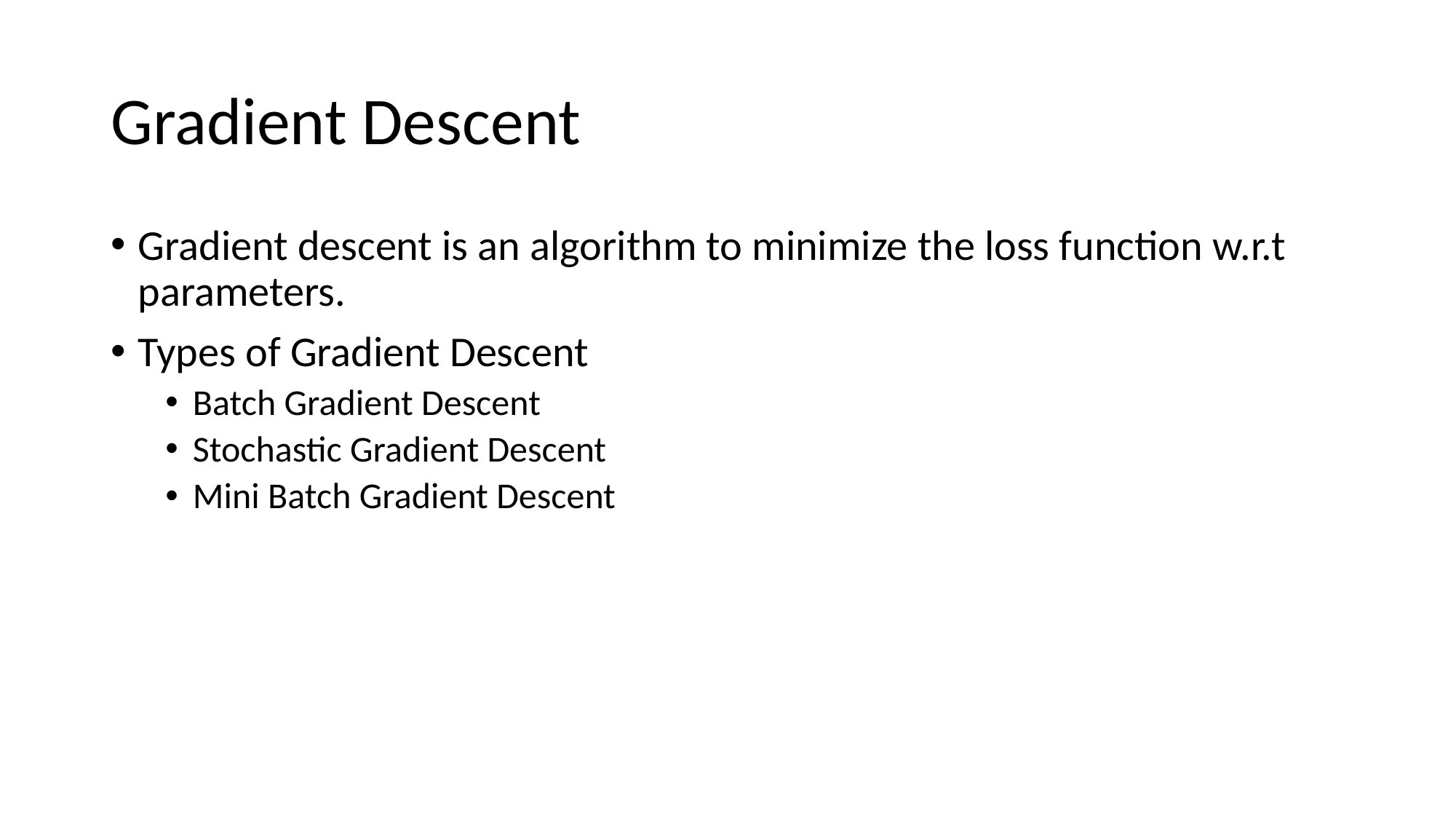

# Gradient Descent
Gradient descent is an algorithm to minimize the loss function w.r.t parameters.
Types of Gradient Descent
Batch Gradient Descent
Stochastic Gradient Descent
Mini Batch Gradient Descent